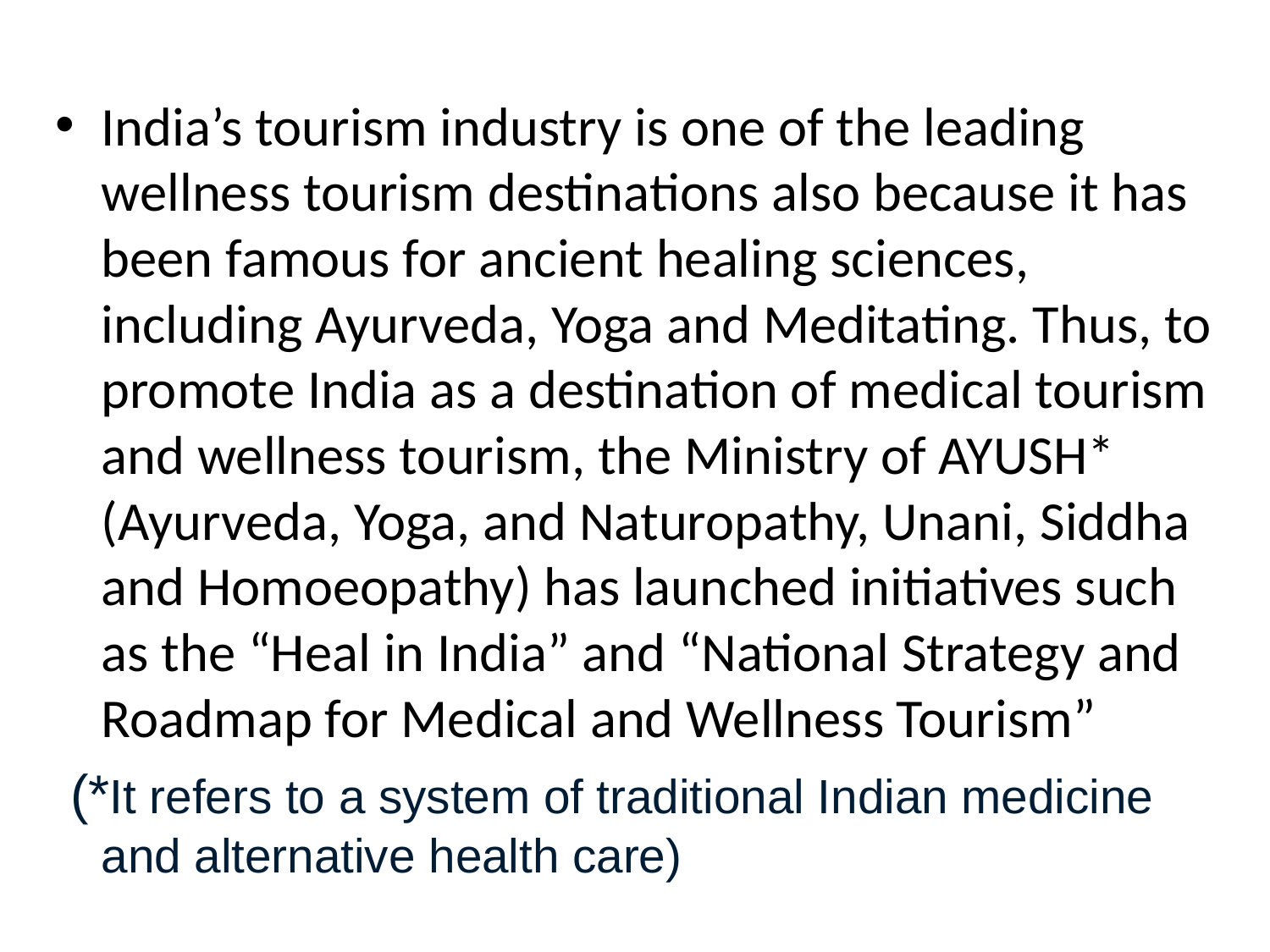

#
India’s tourism industry is one of the leading wellness tourism destinations also because it has been famous for ancient healing sciences, including Ayurveda, Yoga and Meditating. Thus, to promote India as a destination of medical tourism and wellness tourism, the Ministry of AYUSH* (Ayurveda, Yoga, and Naturopathy, Unani, Siddha and Homoeopathy) has launched initiatives such as the “Heal in India” and “National Strategy and Roadmap for Medical and Wellness Tourism”
 (*It refers to a system of traditional Indian medicine and alternative health care)